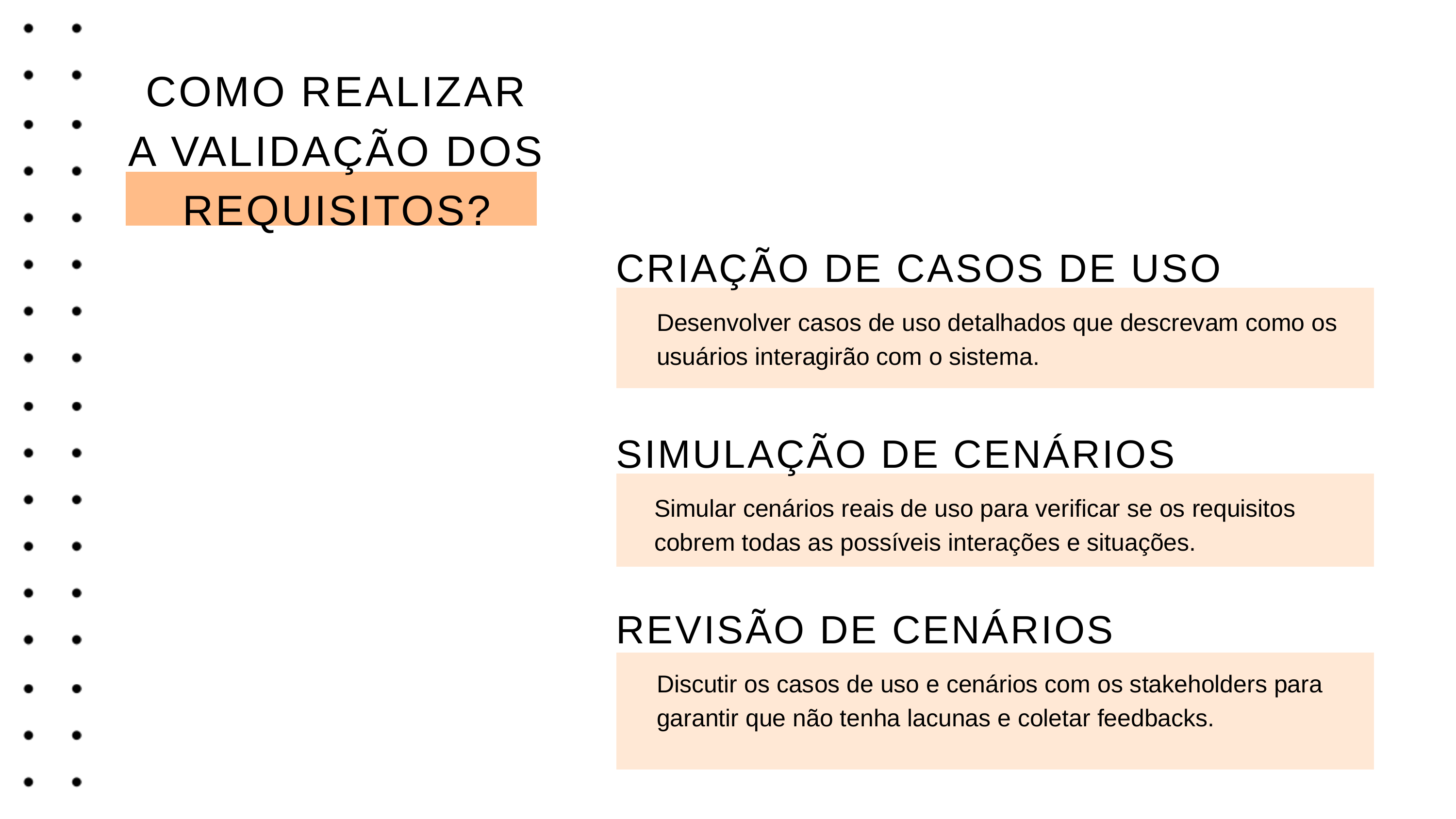

COMO REALIZAR A VALIDAÇÃO DOS REQUISITOS?

CRIAÇÃO DE CASOS DE USO

Desenvolver casos de uso detalhados que descrevam como os usuários interagirão com o sistema.
SIMULAÇÃO DE CENÁRIOS

Simular cenários reais de uso para verificar se os requisitos cobrem todas as possíveis interações e situações.
REVISÃO DE CENÁRIOS

Discutir os casos de uso e cenários com os stakeholders para garantir que não tenha lacunas e coletar feedbacks.